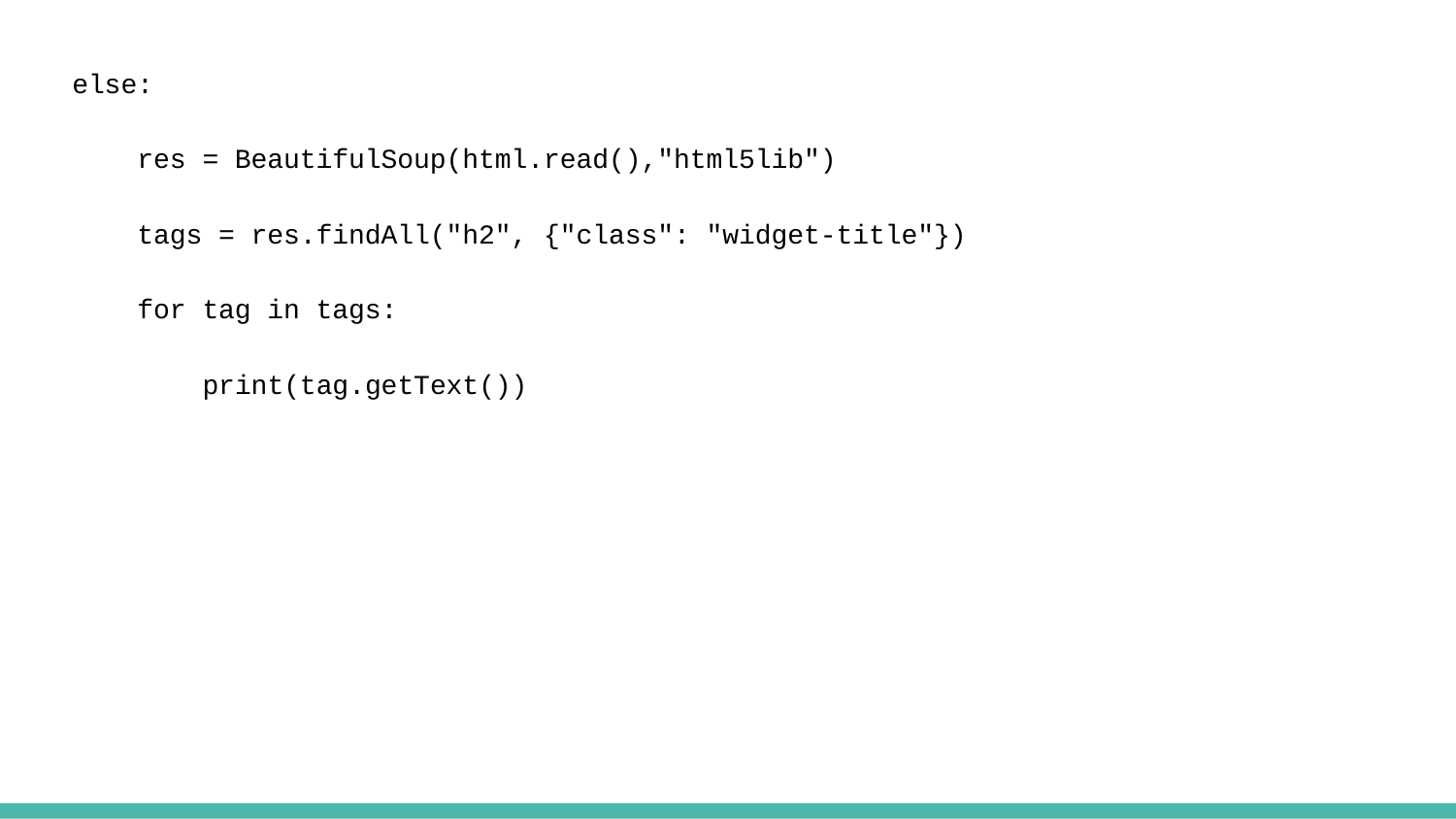

else:

    res = BeautifulSoup(html.read(),"html5lib")

    tags = res.findAll("h2", {"class": "widget-title"})

    for tag in tags:

        print(tag.getText())